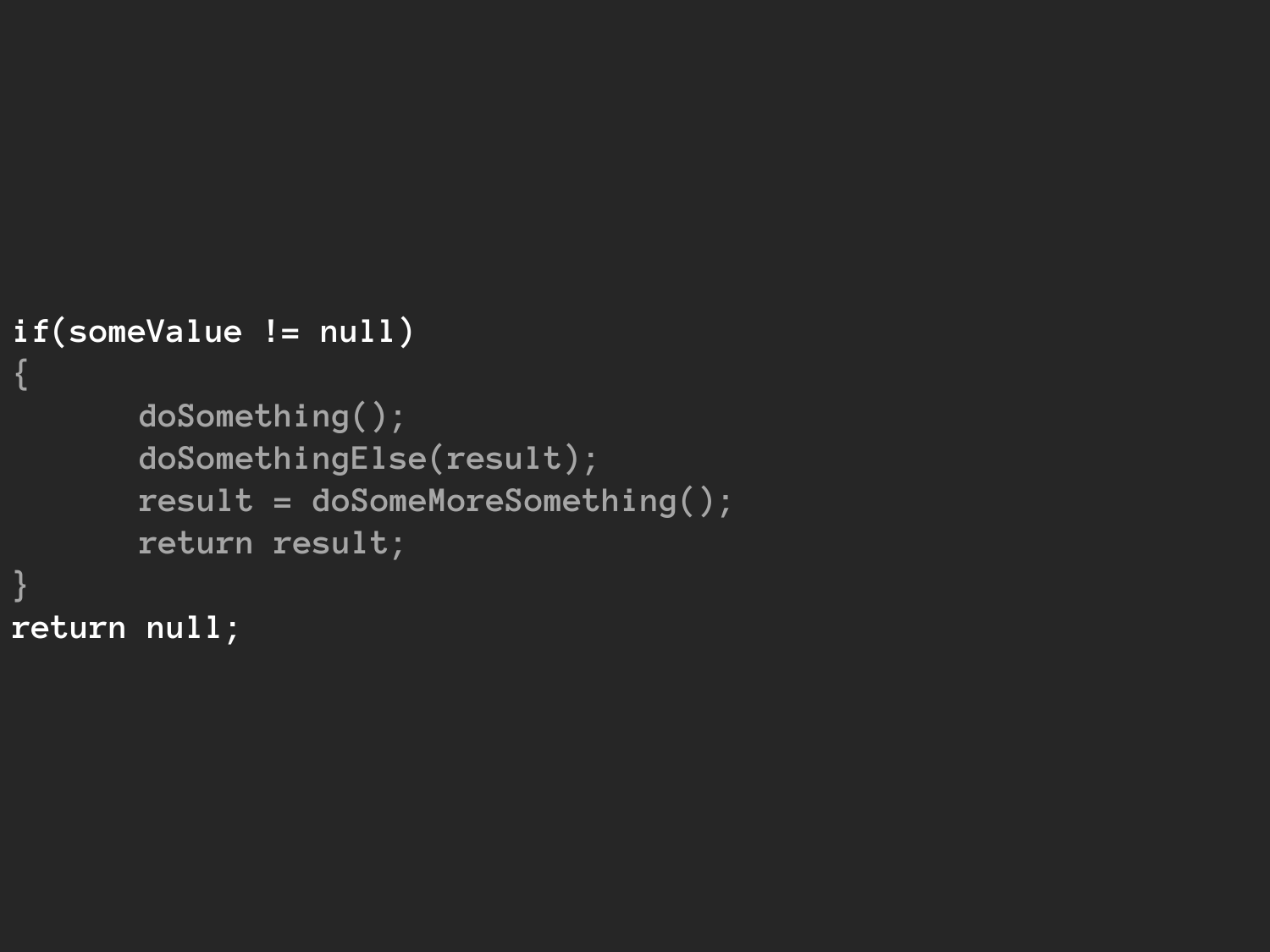

# if(someValue != null) { doSomething(); doSomethingElse(result); result = doSomeMoreSomething(); return result; } return null;